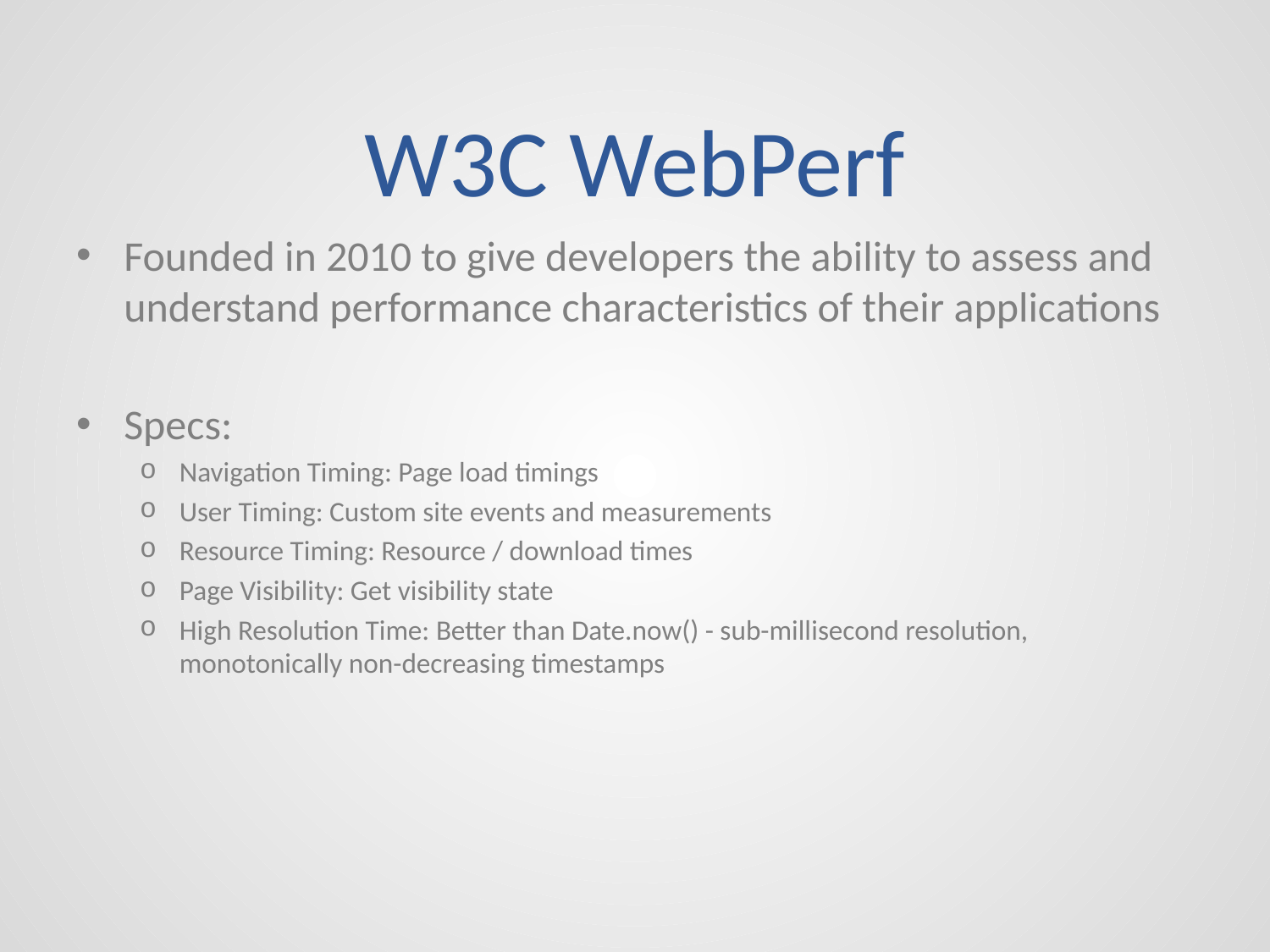

# W3C WebPerf
Founded in 2010 to give developers the ability to assess and understand performance characteristics of their applications

Specs:
Navigation Timing: Page load timings
User Timing: Custom site events and measurements
Resource Timing: Resource / download times
Page Visibility: Get visibility state
High Resolution Time: Better than Date.now() - sub-millisecond resolution, monotonically non-decreasing timestamps